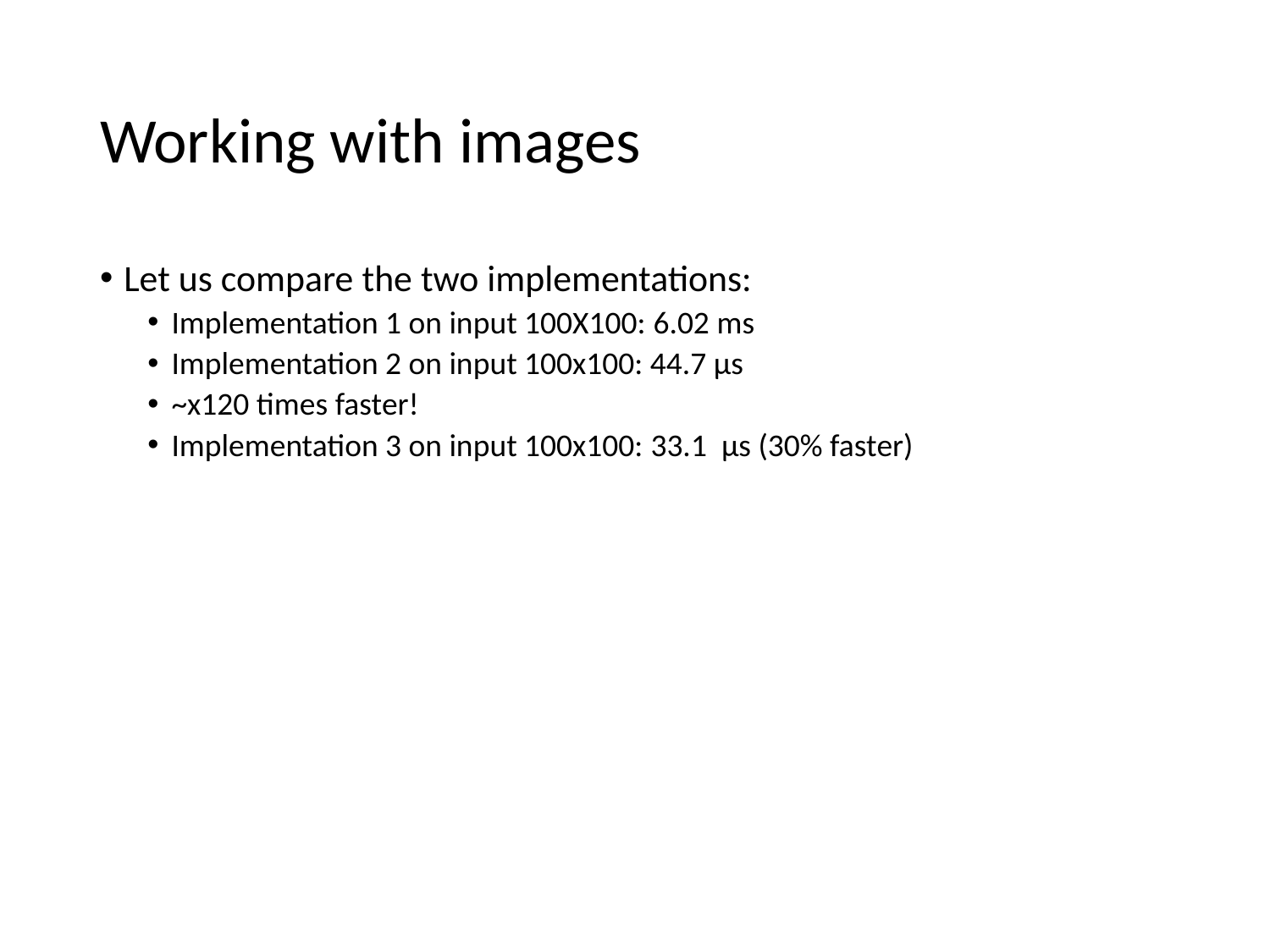

# Working with images
Let us compare the two implementations:
Implementation 1 on input 100X100: 6.02 ms
Implementation 2 on input 100x100: 44.7 µs
~x120 times faster!
Implementation 3 on input 100x100: 33.1  µs (30% faster)